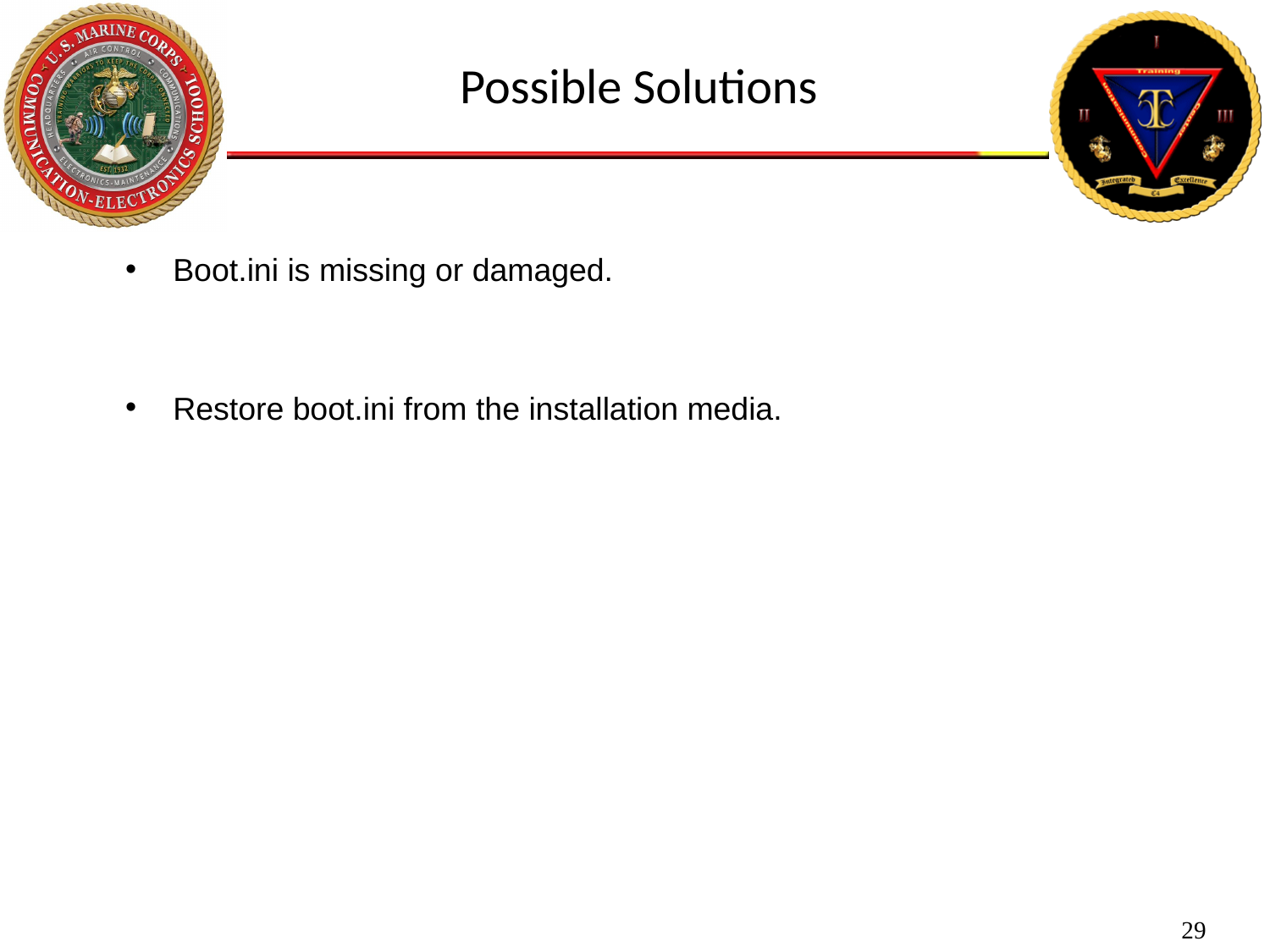

Possible Solutions
Boot.ini is missing or damaged.

Restore boot.ini from the installation media.